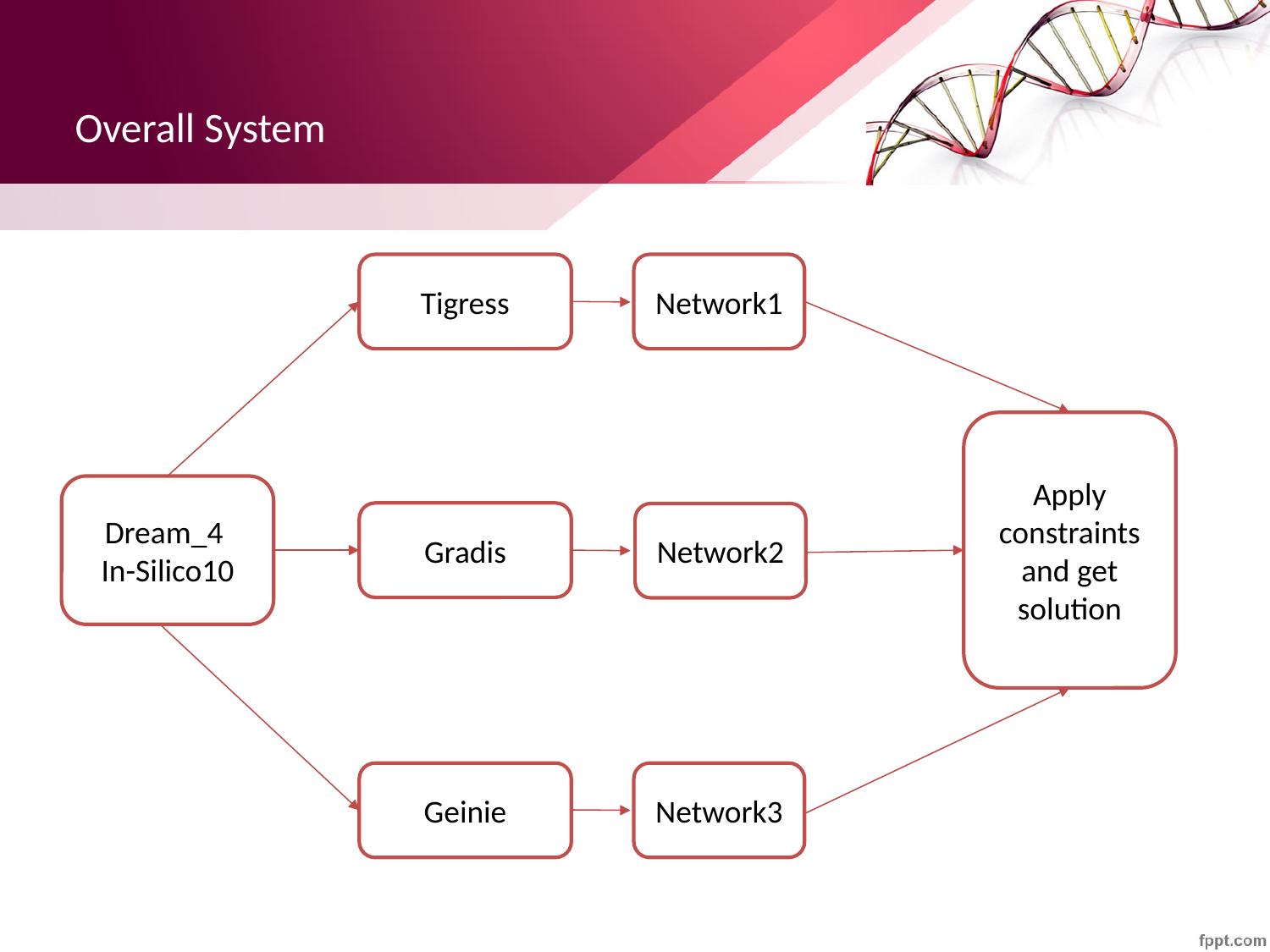

# Overall System
Tigress
Network1
Apply constraints and get solution
Dream_4
In-Silico10
Gradis
Network2
Geinie
Network3